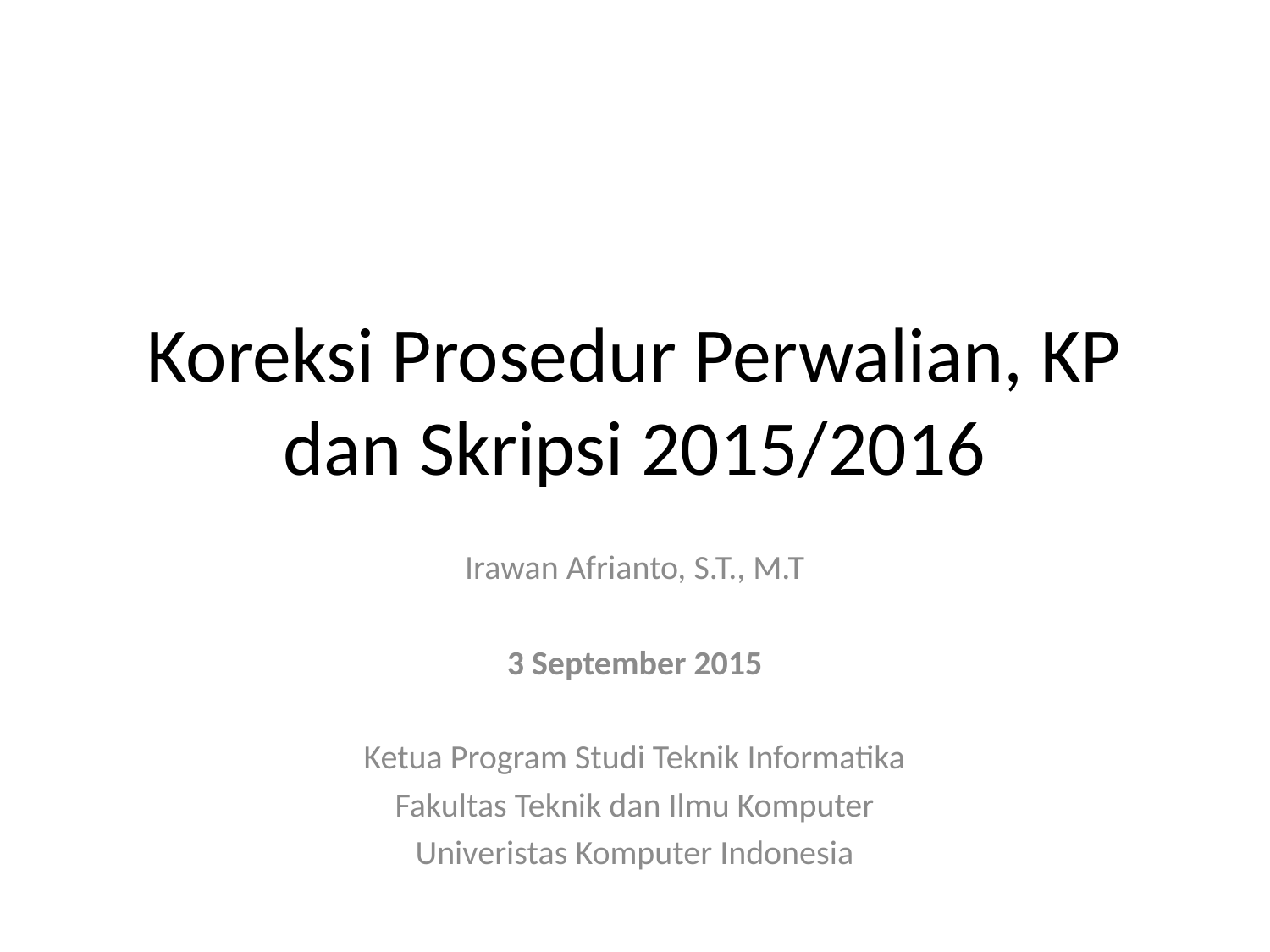

# Koreksi Prosedur Perwalian, KP dan Skripsi 2015/2016
Irawan Afrianto, S.T., M.T

3 September 2015

Ketua Program Studi Teknik Informatika
Fakultas Teknik dan Ilmu Komputer
Univeristas Komputer Indonesia